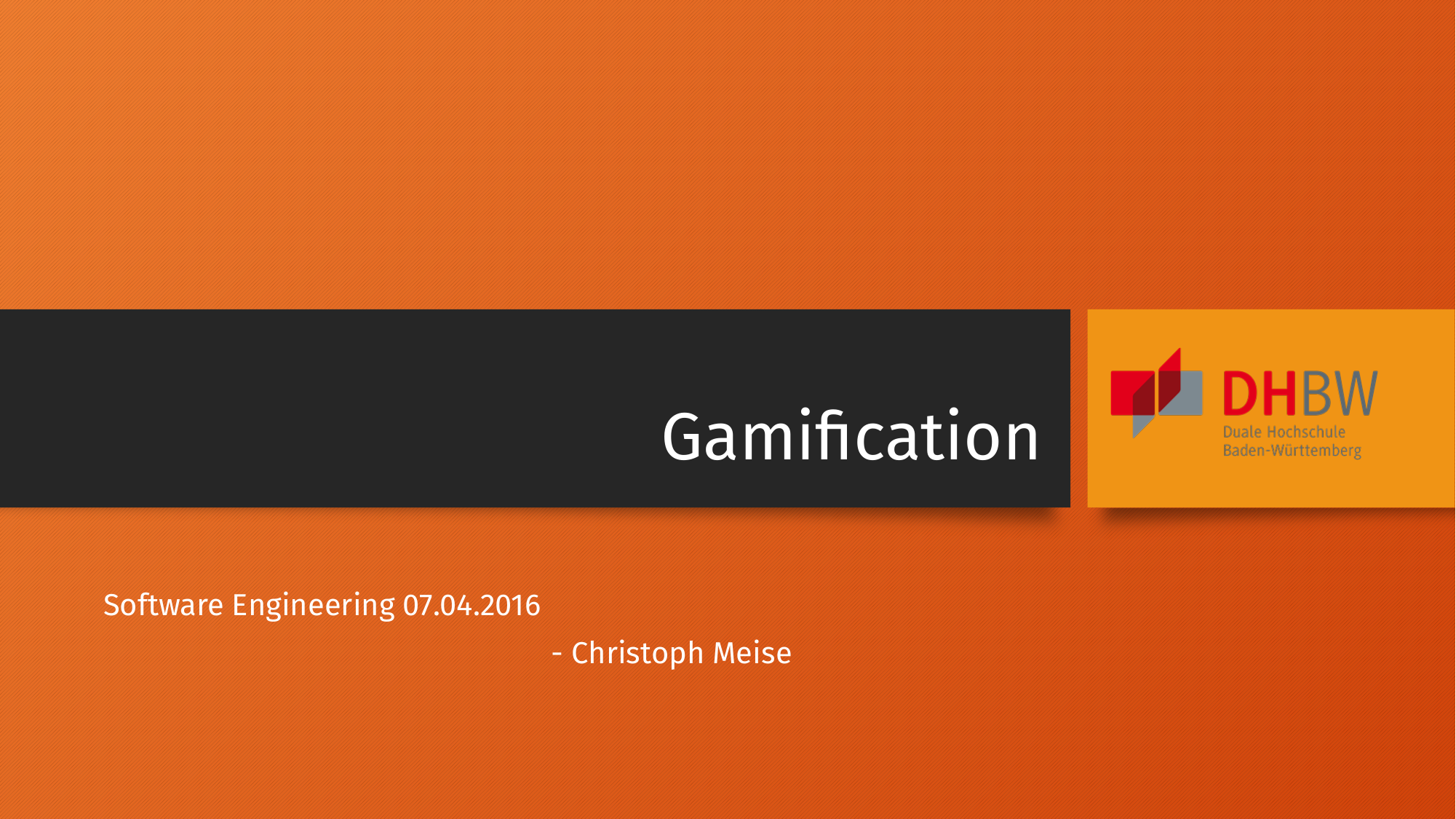

# Gamification
Software Engineering 07.04.2016
- Christoph Meise